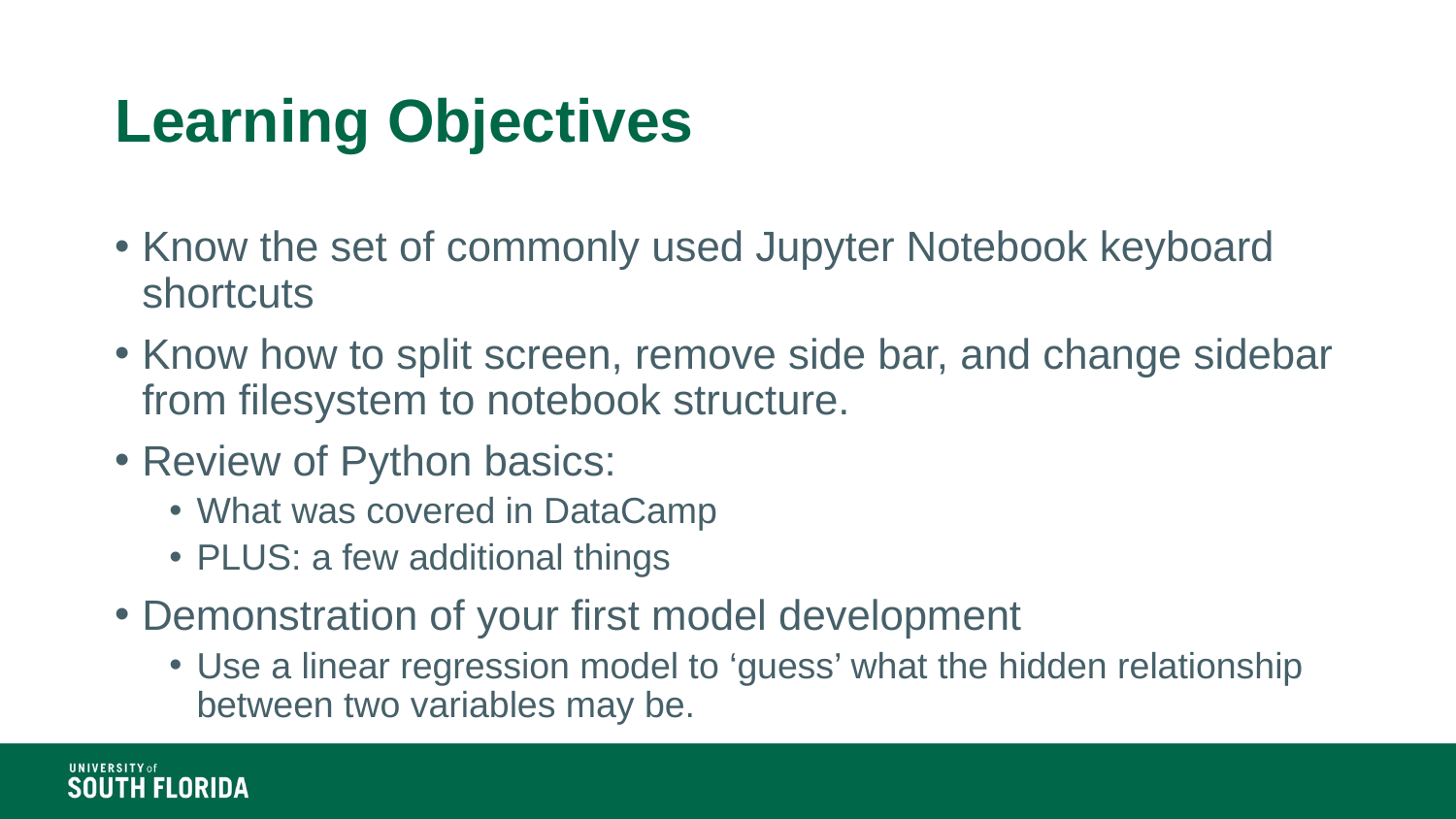

# Learning Objectives
Know the set of commonly used Jupyter Notebook keyboard shortcuts
Know how to split screen, remove side bar, and change sidebar from filesystem to notebook structure.
Review of Python basics:
What was covered in DataCamp
PLUS: a few additional things
Demonstration of your first model development
Use a linear regression model to ‘guess’ what the hidden relationship between two variables may be.